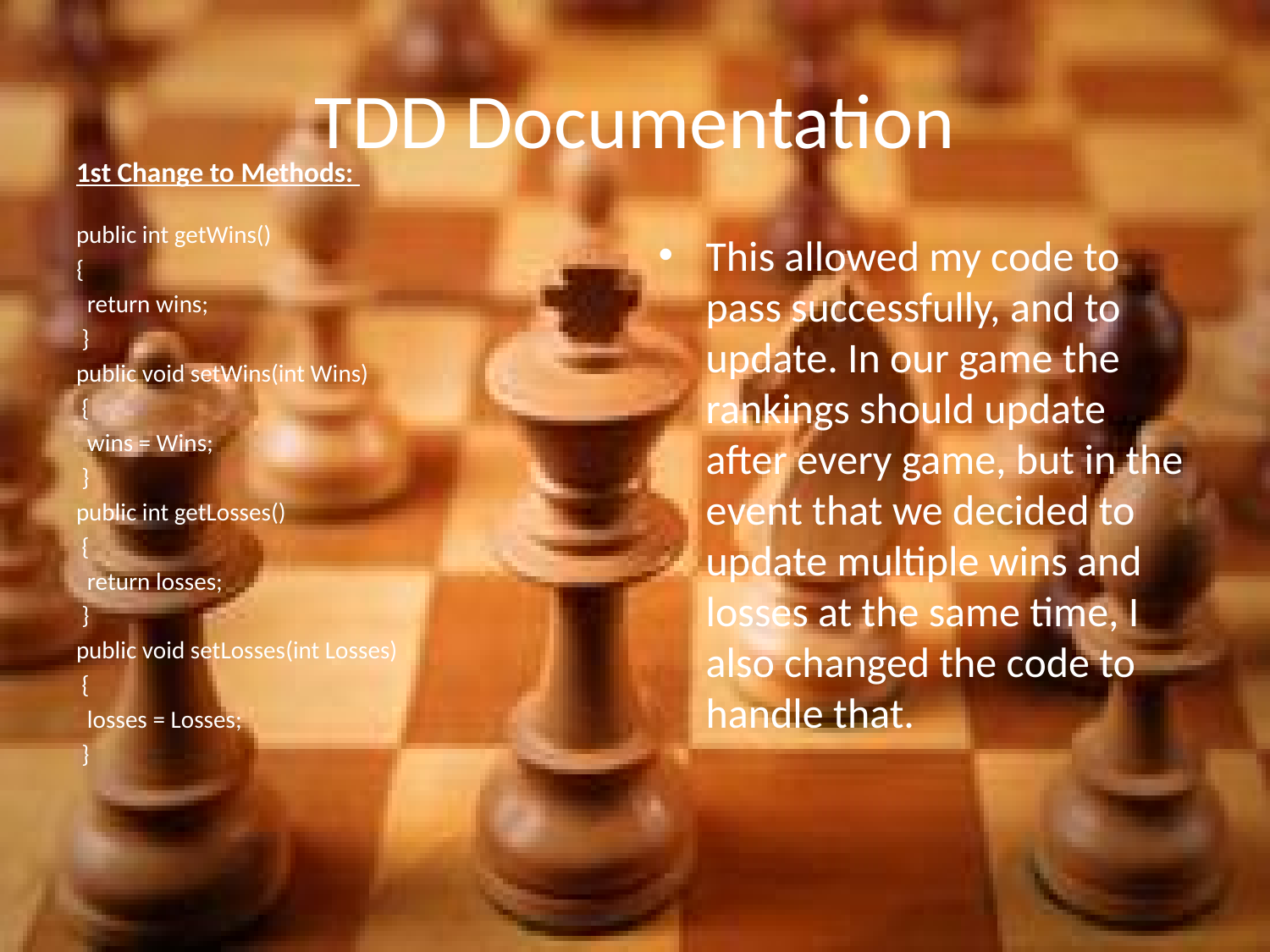

# TDD Documentation
1st Change to Methods:

public int getWins()
{
  return wins;
 }
public void setWins(int Wins)
 {
  wins = Wins;
 }
public int getLosses()
 {
  return losses;
 }
public void setLosses(int Losses)
 {
  losses = Losses;
 }
This allowed my code to pass successfully, and to update. In our game the rankings should update after every game, but in the event that we decided to update multiple wins and losses at the same time, I also changed the code to handle that.